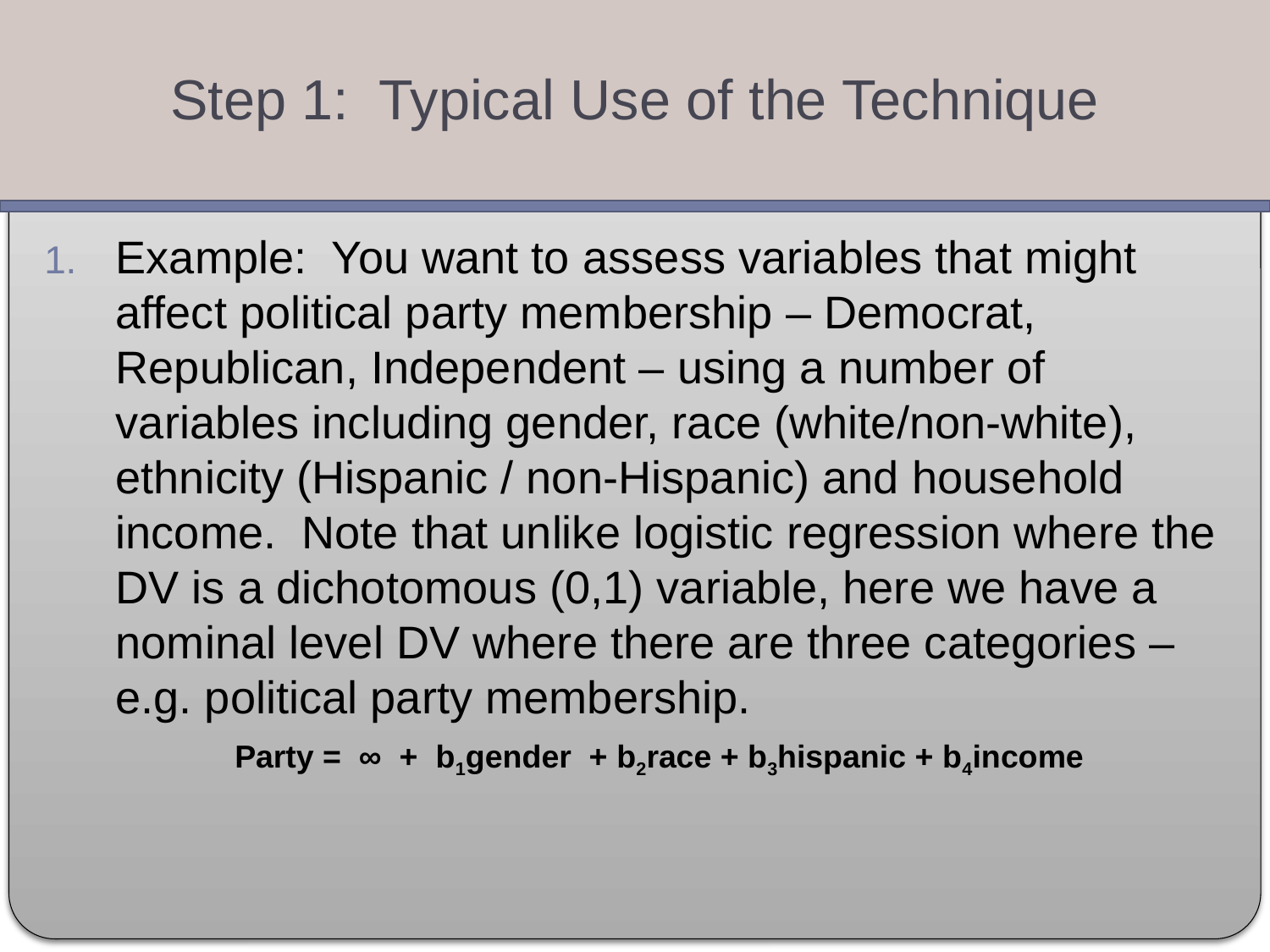

Step 1:  Typical Use of the Technique

Example:  You want to assess variables that might affect political party membership – Democrat, Republican, Independent – using a number of variables including gender, race (white/non-white), ethnicity (Hispanic / non-Hispanic) and household income.  Note that unlike logistic regression where the DV is a dichotomous (0,1) variable, here we have a nominal level DV where there are three categories – e.g. political party membership.
Party =  ∞  +  b1gender  + b2race + b3hispanic + b4income